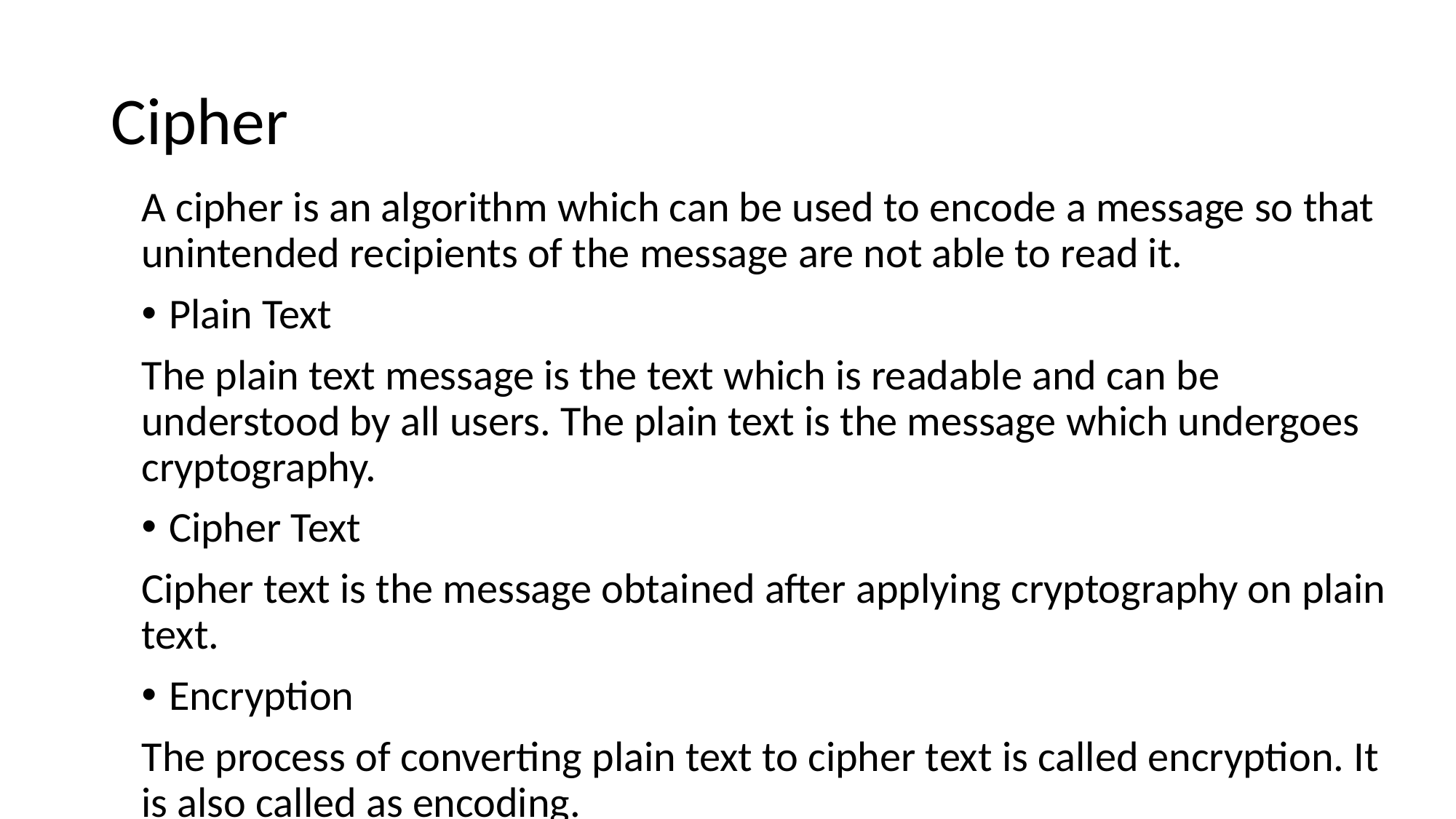

# Cipher
A cipher is an algorithm which can be used to encode a message so that unintended recipients of the message are not able to read it.
Plain Text
The plain text message is the text which is readable and can be understood by all users. The plain text is the message which undergoes cryptography.
Cipher Text
Cipher text is the message obtained after applying cryptography on plain text.
Encryption
The process of converting plain text to cipher text is called encryption. It is also called as encoding.
Decryption
The process of converting cipher text to plain text is called decryption. It is also termed as decoding.